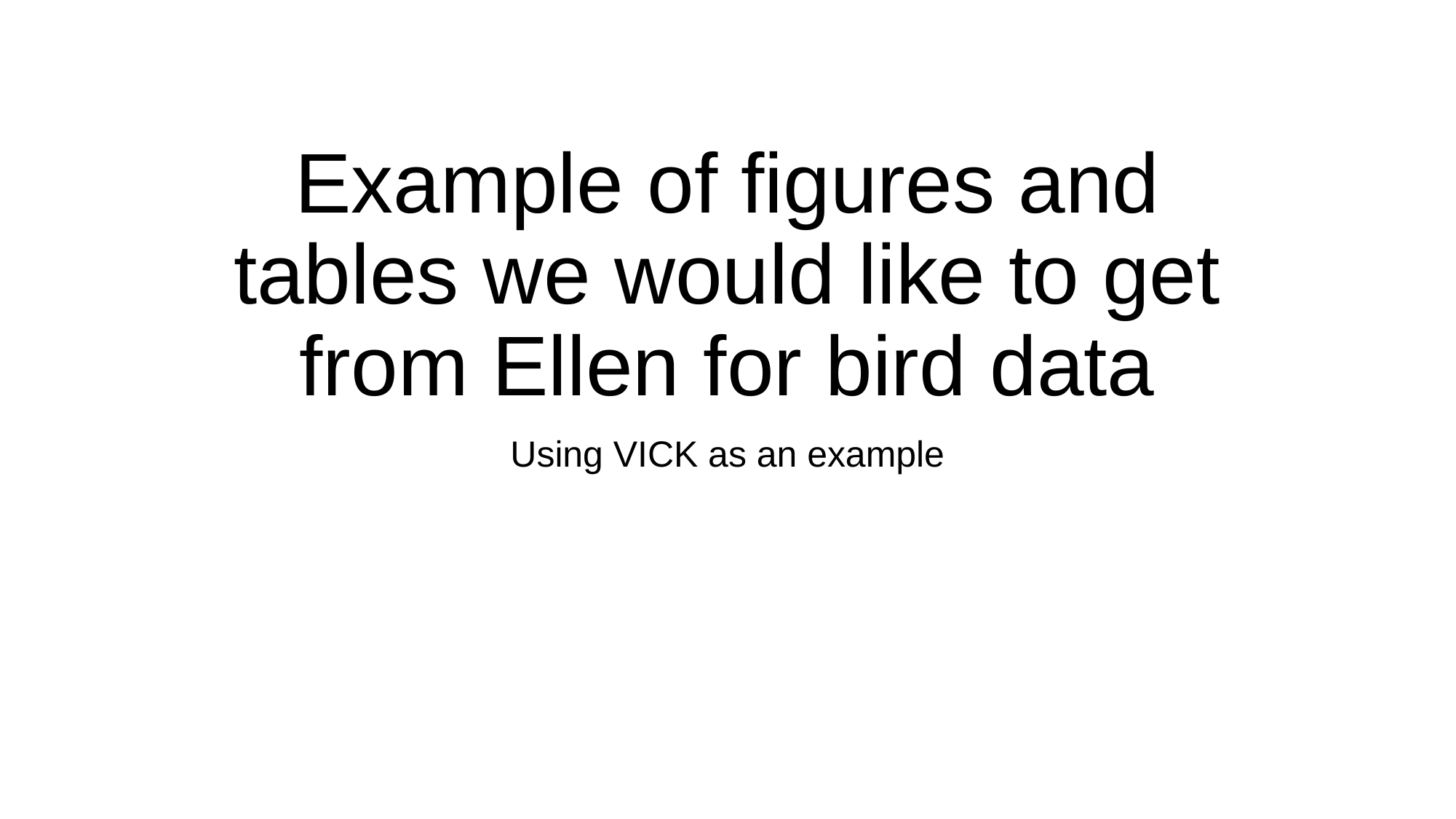

# Example of figures and tables we would like to get from Ellen for bird data
Using VICK as an example